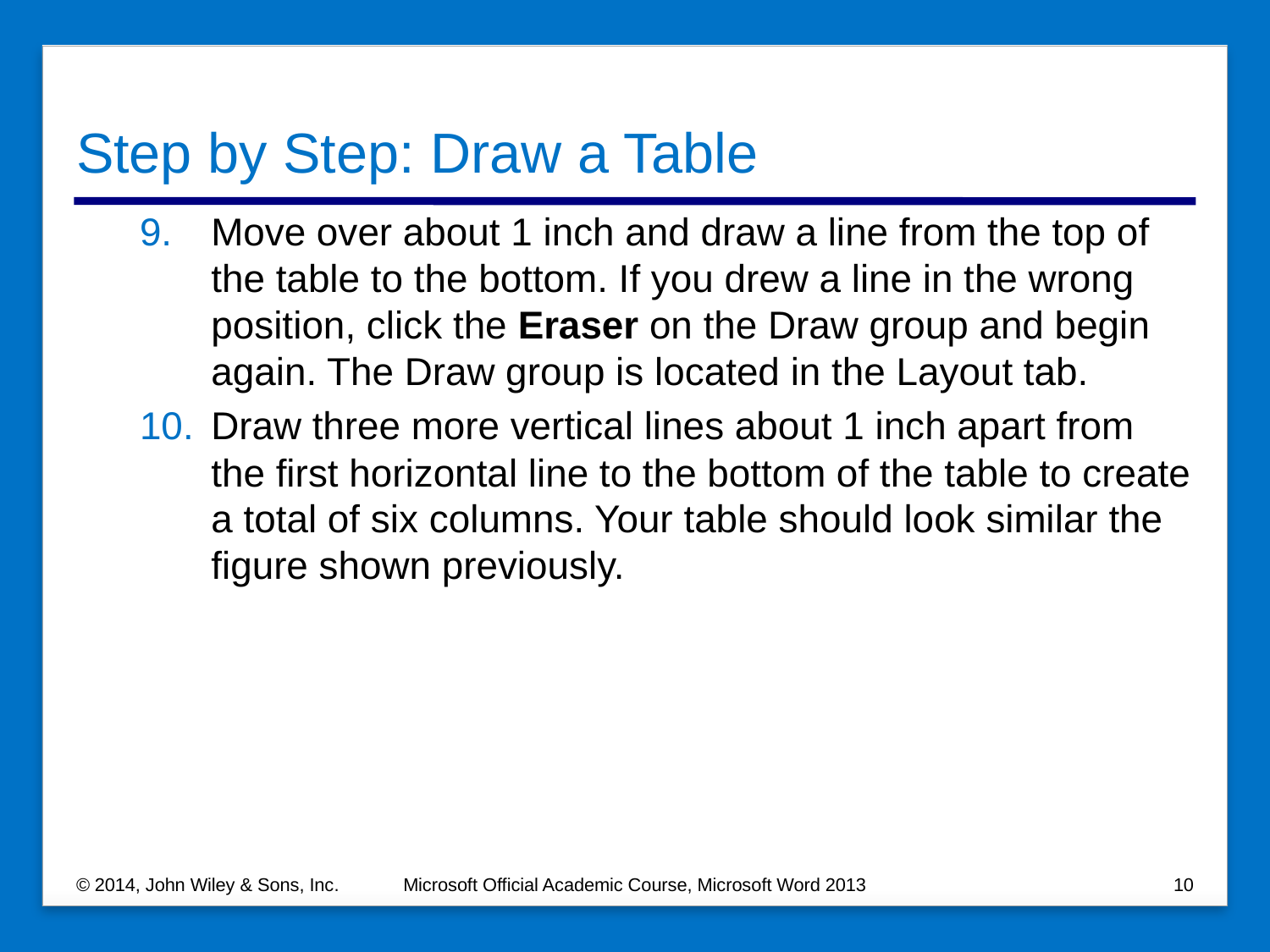

# Step by Step: Draw a Table
Move over about 1 inch and draw a line from the top of the table to the bottom. If you drew a line in the wrong position, click the Eraser on the Draw group and begin again. The Draw group is located in the Layout tab.
Draw three more vertical lines about 1 inch apart from the first horizontal line to the bottom of the table to create a total of six columns. Your table should look similar the figure shown previously.
© 2014, John Wiley & Sons, Inc.
Microsoft Official Academic Course, Microsoft Word 2013
10